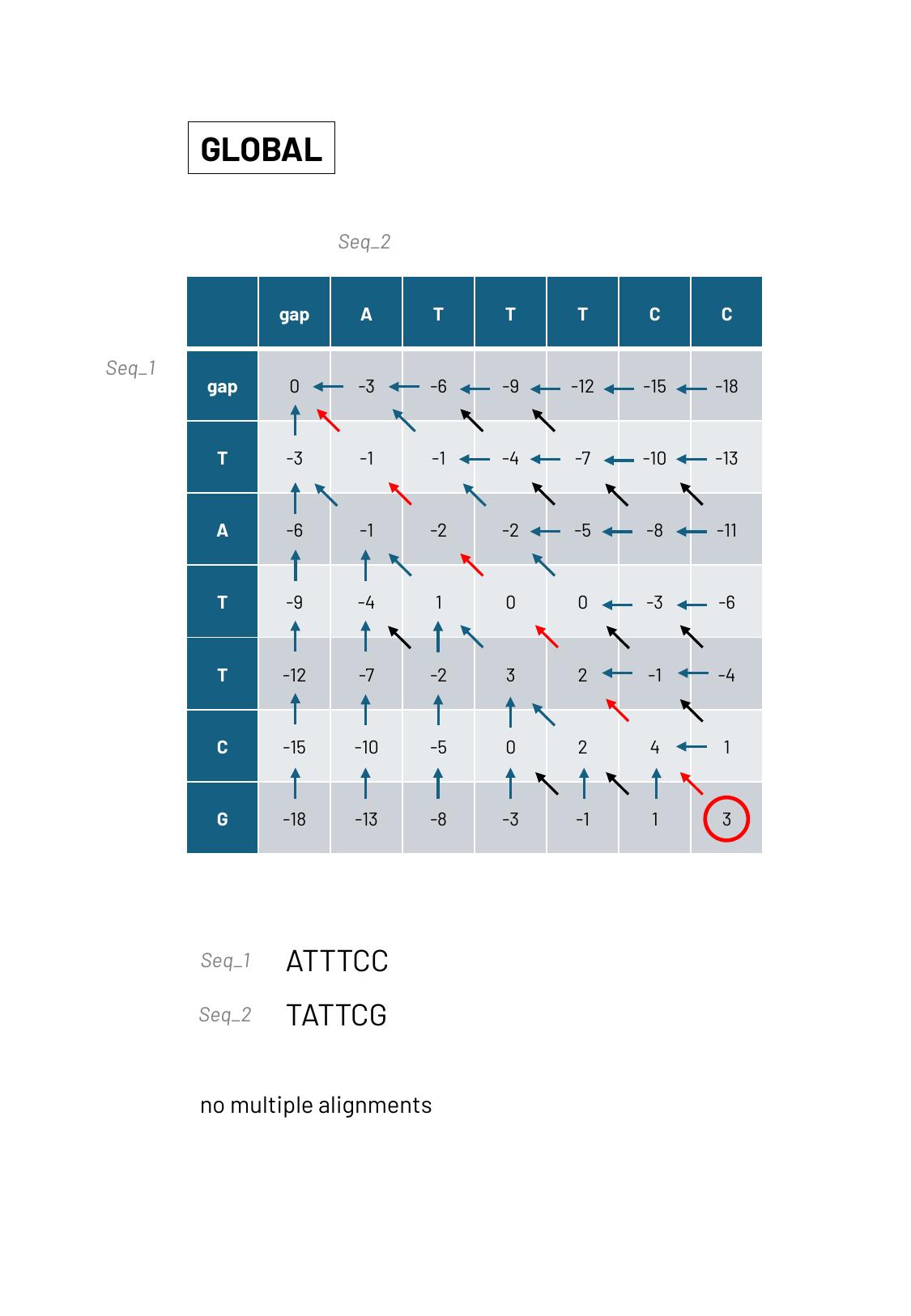

GLOBAL
Seq_2
|  | gap | A | T | T | T | C | C |
| --- | --- | --- | --- | --- | --- | --- | --- |
| gap | 0 | -3 | -6 | -9 | -12 | -15 | -18 |
| T | -3 | -1 | -1 | -4 | -7 | -10 | -13 |
| A | -6 | -1 | -2 | -2 | -5 | -8 | -11 |
| T | -9 | -4 | 1 | 0 | 0 | -3 | -6 |
| T | -12 | -7 | -2 | 3 | 2 | -1 | -4 |
| C | -15 | -10 | -5 | 0 | 2 | 4 | 1 |
| G | -18 | -13 | -8 | -3 | -1 | 1 | 3 |
Seq_1

ATTTCC
Seq_1
TATTCG
Seq_2
no multiple alignments